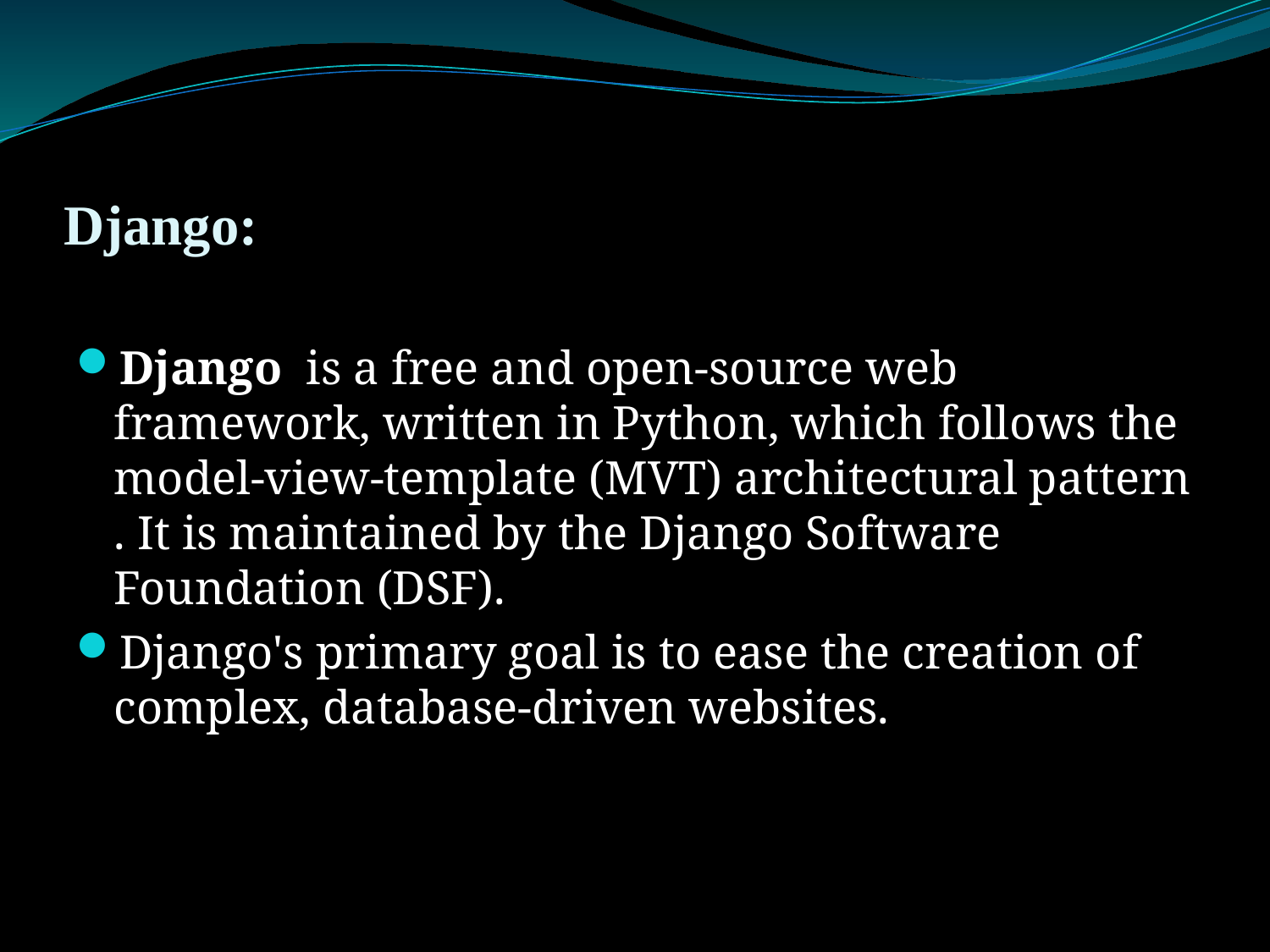

# Django:

Django  is a free and open-source web framework, written in Python, which follows the model-view-template (MVT) architectural pattern . It is maintained by the Django Software Foundation (DSF).
Django's primary goal is to ease the creation of complex, database-driven websites.